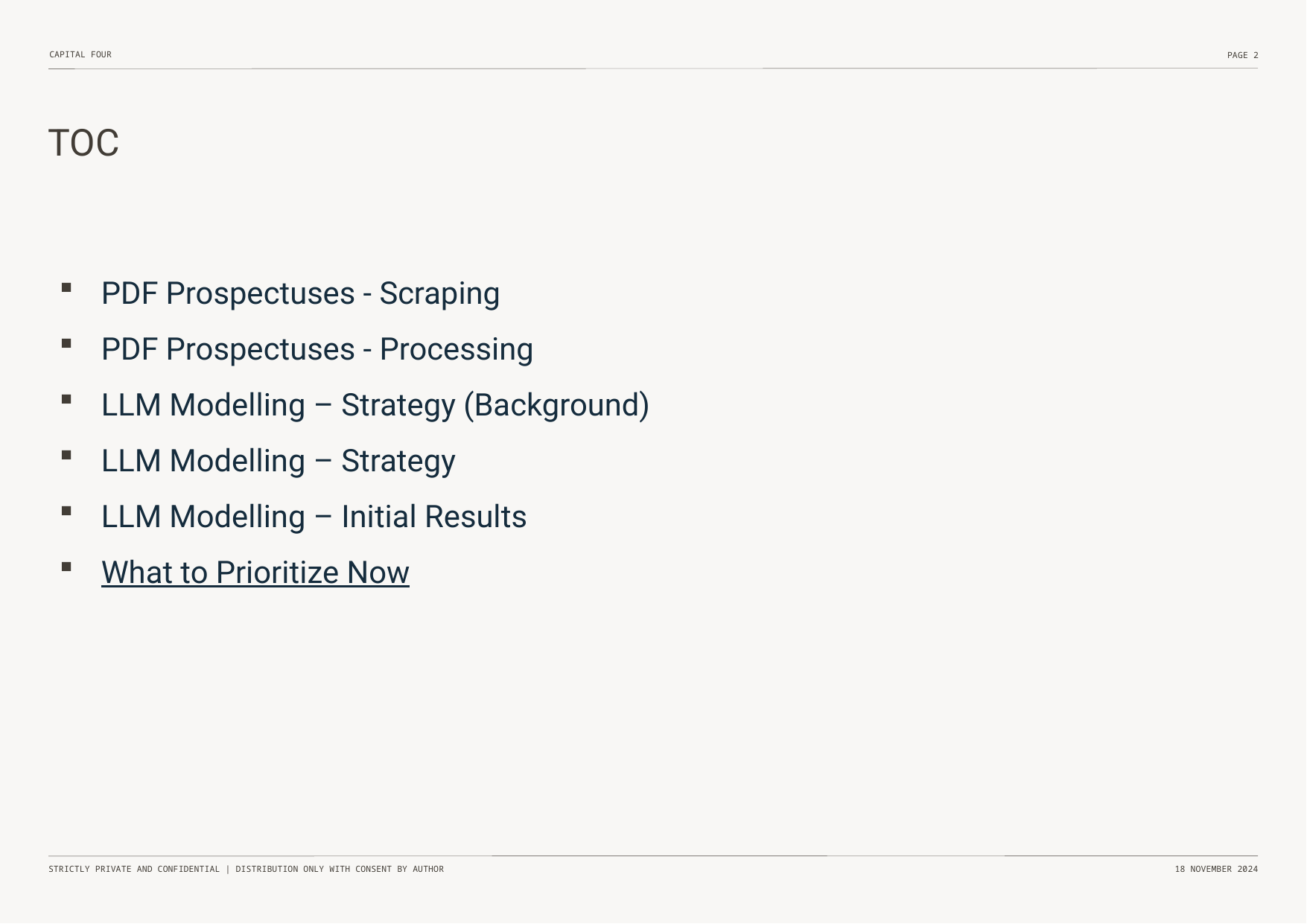

# TOC
PDF Prospectuses - Scraping
PDF Prospectuses - Processing
LLM Modelling – Strategy (Background)
LLM Modelling – Strategy
LLM Modelling – Initial Results
What to Prioritize Now